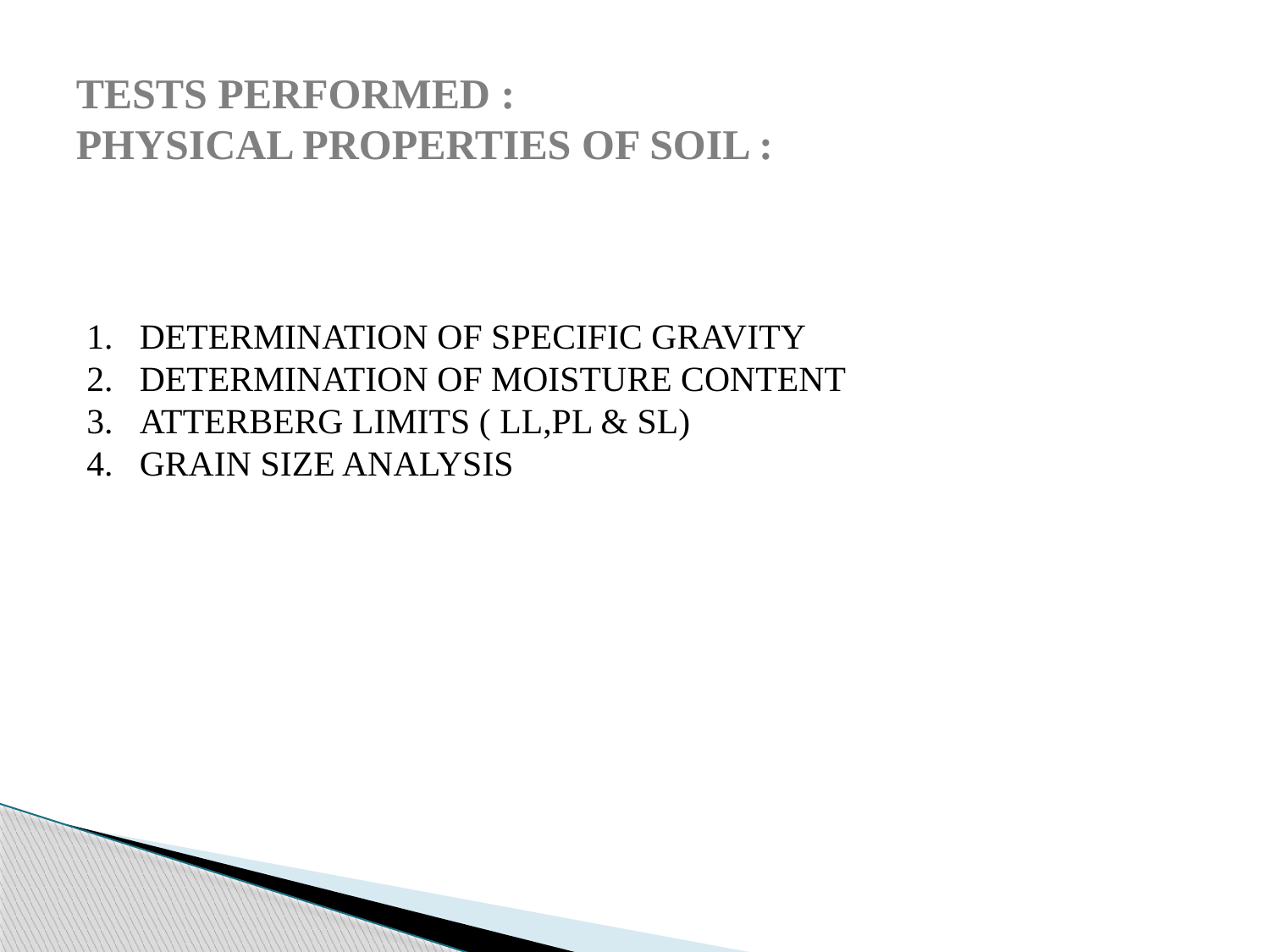

# TESTS PERFORMED : PHYSICAL PROPERTIES OF SOIL :

DETERMINATION OF SPECIFIC GRAVITY
DETERMINATION OF MOISTURE CONTENT
ATTERBERG LIMITS ( LL,PL & SL)
GRAIN SIZE ANALYSIS